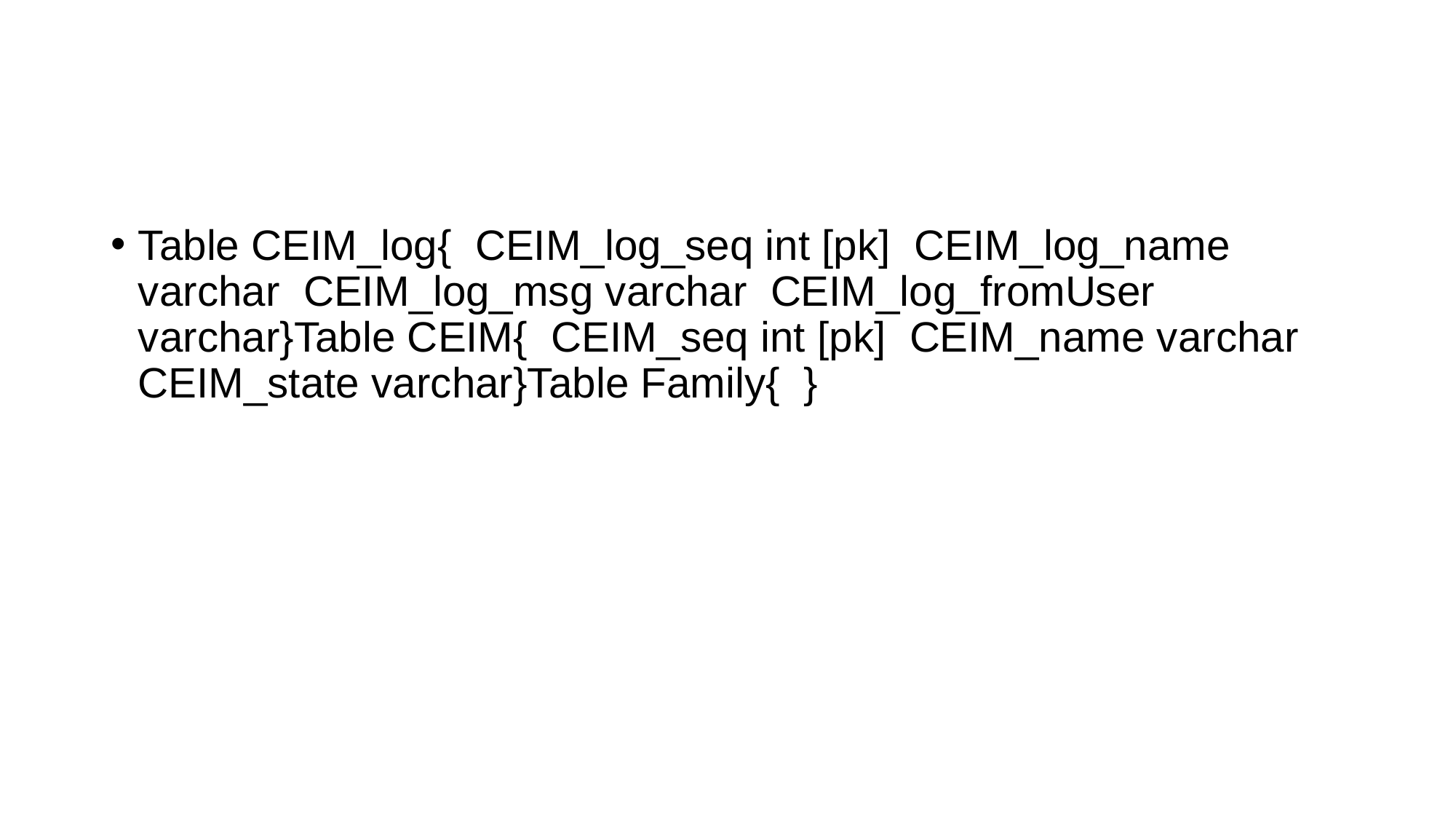

#
Table CEIM_log{  CEIM_log_seq int [pk]  CEIM_log_name varchar  CEIM_log_msg varchar  CEIM_log_fromUser varchar}Table CEIM{  CEIM_seq int [pk]  CEIM_name varchar  CEIM_state varchar}Table Family{  }